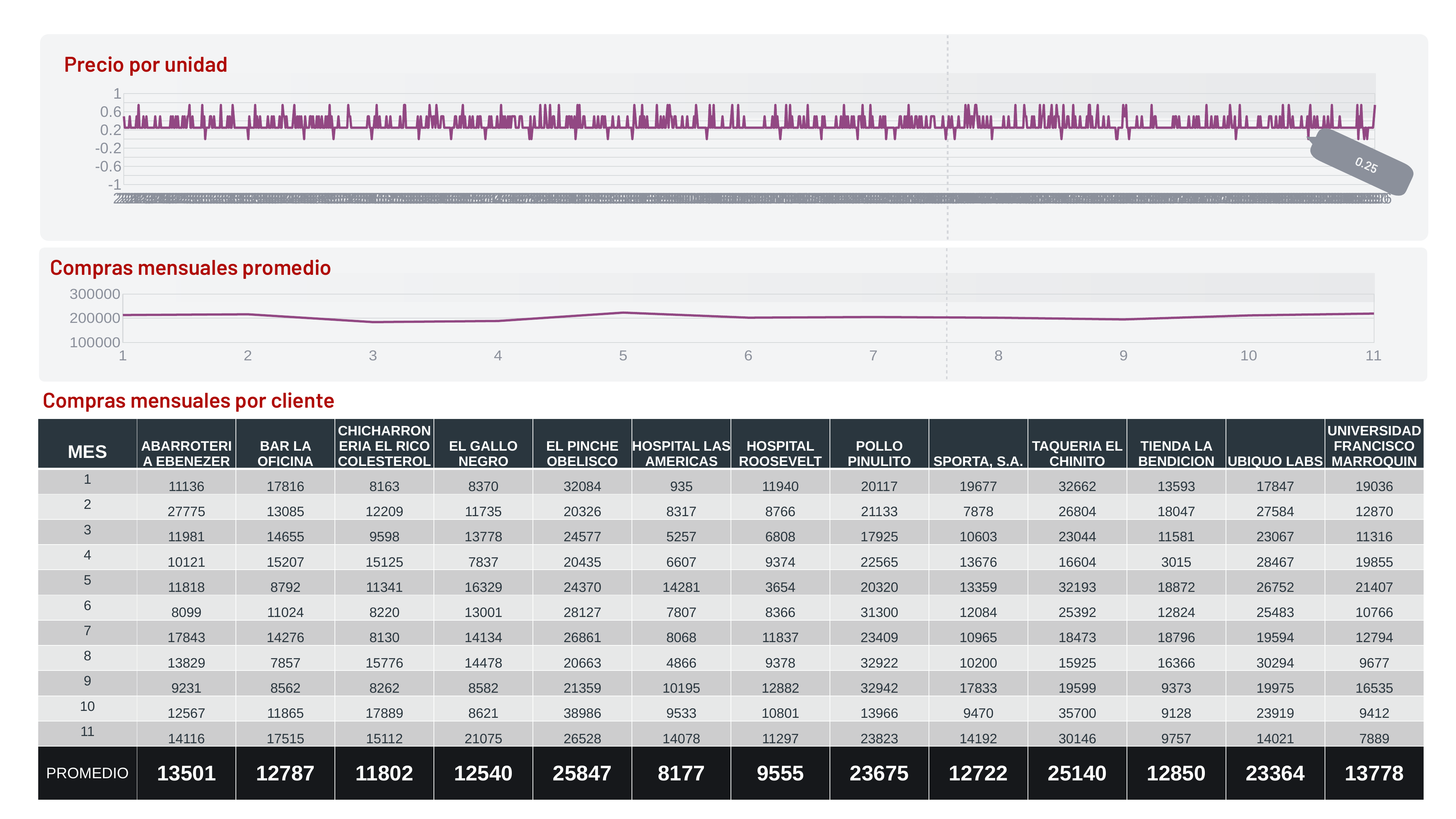

### Chart

| Category | Precio |
|---|---|
| 202 | 0.5 |
| 203 | 0.25 |
| 204 | 0.25 |
| 205 | 0.25 |
| 206 | 0.25 |
| 207 | 0.25 |
| 209 | 0.5 |
| 210 | 0.25 |
| 211 | 0.25 |
| 212 | 0.25 |
| 213 | 0.25 |
| 214 | 0.25 |
| 215 | 0.25 |
| 217 | 0.5 |
| 218 | 0.25 |
| 221 | 0.75 |
| 222 | 0.25 |
| 223 | 0.25 |
| 224 | 0.25 |
| 225 | 0.25 |
| 227 | 0.5 |
| 228 | 0.25 |
| 229 | 0.25 |
| 231 | 0.5 |
| 232 | 0.25 |
| 233 | 0.25 |
| 234 | 0.25 |
| 235 | 0.25 |
| 236 | 0.25 |
| 237 | 0.25 |
| 238 | 0.25 |
| 239 | 0.25 |
| 241 | 0.5 |
| 242 | 0.25 |
| 243 | 0.25 |
| 244 | 0.25 |
| 245 | 0.25 |
| 247 | 0.5 |
| 248 | 0.25 |
| 249 | 0.25 |
| 250 | 0.25 |
| 251 | 0.25 |
| 252 | 0.25 |
| 253 | 0.25 |
| 254 | 0.25 |
| 255 | 0.25 |
| 256 | 0.25 |
| 257 | 0.25 |
| 259 | 0.5 |
| 260 | 0.25 |
| 262 | 0.5 |
| 263 | 0.25 |
| 264 | 0.25 |
| 266 | 0.5 |
| 267 | 0.25 |
| 269 | 0.5 |
| 270 | 0.25 |
| 271 | 0.25 |
| 272 | 0.25 |
| 273 | 0.25 |
| 275 | 0.5 |
| 276 | 0.25 |
| 278 | 0.5 |
| 279 | 0.25 |
| 280 | 0.25 |
| 282 | 0.5 |
| 284 | 0.5 |
| 287 | 0.75 |
| 288 | 0.25 |
| 289 | 0.25 |
| 291 | 0.5 |
| 292 | 0.25 |
| 293 | 0.25 |
| 294 | 0.25 |
| 295 | 0.25 |
| 296 | 0.25 |
| 297 | 0.25 |
| 298 | 0.25 |
| 299 | 0.25 |
| 300 | 0.25 |
| 303 | 0.75 |
| 304 | 0.25 |
| 306 | 0.5 |
| 310 | 0.0 |
| 311 | 0.25 |
| 312 | 0.25 |
| 313 | 0.25 |
| 314 | 0.25 |
| 316 | 0.5 |
| 318 | 0.5 |
| 319 | 0.25 |
| 320 | 0.25 |
| 322 | 0.5 |
| 323 | 0.25 |
| 324 | 0.25 |
| 325 | 0.25 |
| 326 | 0.25 |
| 327 | 0.25 |
| 328 | 0.25 |
| 331 | 0.75 |
| 332 | 0.25 |
| 333 | 0.25 |
| 334 | 0.25 |
| 335 | 0.25 |
| 336 | 0.25 |
| 337 | 0.25 |
| 339 | 0.5 |
| 340 | 0.25 |
| 342 | 0.5 |
| 343 | 0.25 |
| 344 | 0.25 |
| 347 | 0.75 |
| 349 | 0.5 |
| 350 | 0.25 |
| 351 | 0.25 |
| 352 | 0.25 |
| 353 | 0.25 |
| 354 | 0.25 |
| 355 | 0.25 |
| 356 | 0.25 |
| 357 | 0.25 |
| 358 | 0.25 |
| 359 | 0.25 |
| 360 | 0.25 |
| 361 | 0.25 |
| 362 | 0.25 |
| 363 | 0.25 |
| 367 | 0.0 |
| 369 | 0.5 |
| 370 | 0.25 |
| 371 | 0.25 |
| 372 | 0.25 |
| 373 | 0.25 |
| 374 | 0.25 |
| 377 | 0.75 |
| 378 | 0.25 |
| 380 | 0.5 |
| 381 | 0.25 |
| 382 | 0.25 |
| 384 | 0.5 |
| 385 | 0.25 |
| 386 | 0.25 |
| 387 | 0.25 |
| 388 | 0.25 |
| 389 | 0.25 |
| 390 | 0.25 |
| 395 | 0.25 |
| 397 | 0.5 |
| 398 | 0.25 |
| 399 | 0.25 |
| 400 | 0.25 |
| 402 | 0.5 |
| 403 | 0.25 |
| 405 | 0.5 |
| 406 | 0.25 |
| 407 | 0.25 |
| 408 | 0.25 |
| 409 | 0.25 |
| 410 | 0.25 |
| 412 | 0.5 |
| 413 | 0.25 |
| 414 | 0.25 |
| 417 | 0.75 |
| 419 | 0.5 |
| 421 | 0.5 |
| 422 | 0.25 |
| 424 | 0.5 |
| 425 | 0.25 |
| 426 | 0.25 |
| 427 | 0.25 |
| 428 | 0.25 |
| 429 | 0.25 |
| 430 | 0.25 |
| 432 | 0.5 |
| 435 | 0.75 |
| 436 | 0.25 |
| 437 | 0.25 |
| 439 | 0.5 |
| 440 | 0.25 |
| 442 | 0.5 |
| 443 | 0.25 |
| 445 | 0.5 |
| 446 | 0.25 |
| 447 | 0.25 |
| 451 | 0.0 |
| 453 | 0.5 |
| 454 | 0.25 |
| 455 | 0.25 |
| 456 | 0.25 |
| 457 | 0.25 |
| 459 | 0.5 |
| 461 | 0.5 |
| 462 | 0.25 |
| 464 | 0.5 |
| 465 | 0.25 |
| 466 | 0.25 |
| 467 | 0.25 |
| 469 | 0.5 |
| 470 | 0.25 |
| 472 | 0.5 |
| 473 | 0.25 |
| 474 | 0.25 |
| 476 | 0.5 |
| 477 | 0.25 |
| 478 | 0.25 |
| 479 | 0.25 |
| 481 | 0.5 |
| 482 | 0.25 |
| 484 | 0.5 |
| 485 | 0.25 |
| 488 | 0.75 |
| 489 | 0.25 |
| 491 | 0.5 |
| 492 | 0.25 |
| 496 | 0.0 |
| 497 | 0.25 |
| 498 | 0.25 |
| 499 | 0.25 |
| 500 | 0.25 |
| 502 | 0.5 |
| 503 | 0.25 |
| 504 | 0.25 |
| 505 | 0.25 |
| 506 | 0.25 |
| 507 | 0.25 |
| 508 | 0.25 |
| 509 | 0.25 |
| 510 | 0.25 |
| 511 | 0.25 |
| 514 | 0.75 |
| 516 | 0.5 |
| 518 | 0.5 |
| 519 | 0.25 |
| 520 | 0.25 |
| 521 | 0.25 |
| 522 | 0.25 |
| 523 | 0.25 |
| 524 | 0.25 |
| 525 | 0.25 |
| 526 | 0.25 |
| 527 | 0.25 |
| 528 | 0.25 |
| 529 | 0.25 |
| 530 | 0.25 |
| 531 | 0.25 |
| 532 | 0.25 |
| 533 | 0.25 |
| 534 | 0.25 |
| 535 | 0.25 |
| 537 | 0.5 |
| 539 | 0.5 |
| 540 | 0.25 |
| 541 | 0.25 |
| 545 | 0.0 |
| 546 | 0.25 |
| 547 | 0.25 |
| 549 | 0.5 |
| 550 | 0.25 |
| 553 | 0.75 |
| 554 | 0.25 |
| 555 | 0.25 |
| 557 | 0.5 |
| 558 | 0.25 |
| 559 | 0.25 |
| 560 | 0.25 |
| 561 | 0.25 |
| 562 | 0.25 |
| 563 | 0.25 |
| 565 | 0.5 |
| 566 | 0.25 |
| 567 | 0.25 |
| 568 | 0.25 |
| 570 | 0.5 |
| 571 | 0.25 |
| 572 | 0.25 |
| 573 | 0.25 |
| 574 | 0.25 |
| 575 | 0.25 |
| 576 | 0.25 |
| 577 | 0.25 |
| 578 | 0.25 |
| 579 | 0.25 |
| 581 | 0.5 |
| 582 | 0.25 |
| 583 | 0.25 |
| 584 | 0.25 |
| 587 | 0.75 |
| 590 | 0.75 |
| 591 | 0.25 |
| 592 | 0.25 |
| 593 | 0.25 |
| 594 | 0.25 |
| 595 | 0.25 |
| 596 | 0.25 |
| 597 | 0.25 |
| 598 | 0.25 |
| 599 | 0.25 |
| 600 | 0.25 |
| 601 | 0.25 |
| 602 | 0.25 |
| 604 | 0.5 |
| 608 | 0.0 |
| 609 | 0.25 |
| 611 | 0.5 |
| 612 | 0.25 |
| 613 | 0.25 |
| 614 | 0.25 |
| 615 | 0.25 |
| 616 | 0.25 |
| 618 | 0.5 |
| 619 | 0.25 |
| 620 | 0.25 |
| 623 | 0.75 |
| 625 | 0.5 |
| 627 | 0.5 |
| 628 | 0.25 |
| 630 | 0.5 |
| 632 | 0.5 |
| 633 | 0.25 |
| 636 | 0.75 |
| 638 | 0.5 |
| 639 | 0.25 |
| 640 | 0.25 |
| 641 | 0.25 |
| 643 | 0.5 |
| 645 | 0.5 |
| 647 | 0.5 |
| 648 | 0.25 |
| 649 | 0.25 |
| 650 | 0.25 |
| 651 | 0.25 |
| 652 | 0.25 |
| 653 | 0.25 |
| 654 | 0.25 |
| 658 | 0.0 |
| 659 | 0.25 |
| 660 | 0.25 |
| 661 | 0.25 |
| 663 | 0.5 |
| 665 | 0.5 |
| 666 | 0.25 |
| 667 | 0.25 |
| 668 | 0.25 |
| 670 | 0.5 |
| 671 | 0.25 |
| 673 | 0.5 |
| 676 | 0.75 |
| 677 | 0.25 |
| 679 | 0.5 |
| 680 | 0.25 |
| 681 | 0.25 |
| 682 | 0.25 |
| 683 | 0.25 |
| 685 | 0.5 |
| 686 | 0.25 |
| 687 | 0.25 |
| 689 | 0.5 |
| 690 | 0.25 |
| 691 | 0.25 |
| 692 | 0.25 |
| 693 | 0.25 |
| 695 | 0.5 |
| 696 | 0.25 |
| 698 | 0.5 |
| 700 | 0.5 |
| 701 | 0.25 |
| 702 | 0.25 |
| 703 | 0.25 |
| 704 | 0.25 |
| 708 | 0.0 |
| 709 | 0.25 |
| 710 | 0.25 |
| 711 | 0.25 |
| 713 | 0.5 |
| 714 | 0.25 |
| 716 | 0.5 |
| 717 | 0.25 |
| 718 | 0.25 |
| 719 | 0.25 |
| 720 | 0.25 |
| 721 | 0.25 |
| 723 | 0.5 |
| 724 | 0.25 |
| 725 | 0.25 |
| 726 | 0.25 |
| 729 | 0.75 |
| 730 | 0.25 |
| 732 | 0.5 |
| 733 | 0.25 |
| 735 | 0.5 |
| 736 | 0.25 |
| 737 | 0.25 |
| 739 | 0.5 |
| 740 | 0.25 |
| 742 | 0.5 |
| 743 | 0.25 |
| 745 | 0.5 |
| 747 | 0.5 |
| 749 | 0.5 |
| 751 | 0.5 |
| 752 | 0.25 |
| 757 | 0.25 |
| 758 | 0.25 |
| 759 | 0.25 |
| 761 | 0.5 |
| 763 | 0.5 |
| 765 | 0.5 |
| 766 | 0.25 |
| 767 | 0.25 |
| 768 | 0.25 |
| 769 | 0.25 |
| 770 | 0.25 |
| 771 | 0.25 |
| 772 | 0.25 |
| 776 | 0.0 |
| 778 | 0.5 |
| 782 | 0.0 |
| 783 | 0.25 |
| 784 | 0.25 |
| 786 | 0.5 |
| 787 | 0.25 |
| 788 | 0.25 |
| 789 | 0.25 |
| 790 | 0.25 |
| 791 | 0.25 |
| 794 | 0.75 |
| 795 | 0.25 |
| 800 | 0.25 |
| 801 | 0.25 |
| 802 | 0.25 |
| 805 | 0.75 |
| 807 | 0.5 |
| 808 | 0.25 |
| 809 | 0.25 |
| 810 | 0.25 |
| 813 | 0.75 |
| 814 | 0.25 |
| 815 | 0.25 |
| 817 | 0.5 |
| 819 | 0.5 |
| 820 | 0.25 |
| 821 | 0.25 |
| 822 | 0.25 |
| 823 | 0.25 |
| 826 | 0.75 |
| 827 | 0.25 |
| 828 | 0.25 |
| 829 | 0.25 |
| 830 | 0.25 |
| 831 | 0.25 |
| 832 | 0.25 |
| 833 | 0.25 |
| 835 | 0.5 |
| 836 | 0.25 |
| 838 | 0.5 |
| 840 | 0.5 |
| 841 | 0.25 |
| 843 | 0.5 |
| 844 | 0.25 |
| 845 | 0.25 |
| 847 | 0.5 |
| 851 | 0.0 |
| 852 | 0.25 |
| 855 | 0.75 |
| 856 | 0.25 |
| 859 | 0.75 |
| 860 | 0.25 |
| 861 | 0.25 |
| 862 | 0.25 |
| 864 | 0.5 |
| 866 | 0.5 |
| 867 | 0.25 |
| 868 | 0.25 |
| 869 | 0.25 |
| 870 | 0.25 |
| 871 | 0.25 |
| 872 | 0.25 |
| 873 | 0.25 |
| 874 | 0.25 |
| 875 | 0.25 |
| 877 | 0.5 |
| 878 | 0.25 |
| 879 | 0.25 |
| 880 | 0.25 |
| 882 | 0.5 |
| 883 | 0.25 |
| 884 | 0.25 |
| 885 | 0.25 |
| 887 | 0.5 |
| 889 | 0.5 |
| 890 | 0.25 |
| 892 | 0.5 |
| 893 | 0.25 |
| 894 | 0.25 |
| 898 | 0.0 |
| 899 | 0.25 |
| 900 | 0.25 |
| 901 | 0.25 |
| 902 | 0.25 |
| 904 | 0.5 |
| 905 | 0.25 |
| 906 | 0.25 |
| 907 | 0.25 |
| 908 | 0.25 |
| 909 | 0.25 |
| 911 | 0.5 |
| 912 | 0.25 |
| 913 | 0.25 |
| 914 | 0.25 |
| 915 | 0.25 |
| 916 | 0.25 |
| 917 | 0.25 |
| 918 | 0.25 |
| 919 | 0.25 |
| 921 | 0.5 |
| 922 | 0.25 |
| 923 | 0.25 |
| 924 | 0.25 |
| 925 | 0.25 |
| 929 | 0.0 |
| 930 | 0.25 |
| 933 | 0.75 |
| 935 | 0.5 |
| 936 | 0.25 |
| 937 | 0.25 |
| 938 | 0.25 |
| 939 | 0.25 |
| 941 | 0.5 |
| 942 | 0.25 |
| 945 | 0.75 |
| 946 | 0.25 |
| 948 | 0.5 |
| 949 | 0.25 |
| 950 | 0.25 |
| 952 | 0.5 |
| 953 | 0.25 |
| 954 | 0.25 |
| 955 | 0.25 |
| 956 | 0.25 |
| 957 | 0.25 |
| 958 | 0.25 |
| 959 | 0.25 |
| 960 | 0.25 |
| 961 | 0.25 |
| 964 | 0.75 |
| 965 | 0.25 |
| 966 | 0.25 |
| 967 | 0.25 |
| 969 | 0.5 |
| 970 | 0.25 |
| 971 | 0.25 |
| 973 | 0.5 |
| 974 | 0.25 |
| 975 | 0.25 |
| 977 | 0.5 |
| 980 | 0.75 |
| 981 | 0.25 |
| 984 | 0.75 |
| 986 | 0.5 |
| 988 | 0.5 |
| 989 | 0.25 |
| 990 | 0.25 |
| 992 | 0.5 |
| 994 | 0.5 |
| 995 | 0.25 |
| 996 | 0.25 |
| 997 | 0.25 |
| 998 | 0.25 |
| 999 | 0.25 |
| 1000 | 0.25 |
| 1002 | 0.5 |
| 1003 | 0.25 |
| 1004 | 0.25 |
| 1005 | 0.25 |
| 1006 | 0.25 |
| 1008 | 0.5 |
| 1009 | 0.25 |
| 1010 | 0.25 |
| 1011 | 0.25 |
| 1012 | 0.25 |
| 1013 | 0.25 |
| 1014 | 0.25 |
| 1016 | 0.5 |
| 1017 | 0.25 |
| 1020 | 0.75 |
| 1022 | 0.5 |
| 1023 | 0.25 |
| 1024 | 0.25 |
| 1025 | 0.25 |
| 1026 | 0.25 |
| 1027 | 0.25 |
| 1028 | 0.25 |
| 1029 | 0.25 |
| 1030 | 0.25 |
| 1031 | 0.25 |
| 1035 | 0.0 |
| 1036 | 0.25 |
| 1037 | 0.25 |
| 1040 | 0.75 |
| 1041 | 0.25 |
| 1043 | 0.5 |
| 1044 | 0.25 |
| 1047 | 0.75 |
| 1048 | 0.25 |
| 1049 | 0.25 |
| 1050 | 0.25 |
| 1051 | 0.25 |
| 1052 | 0.25 |
| 1053 | 0.25 |
| 1054 | 0.25 |
| 1055 | 0.25 |
| 1057 | 0.5 |
| 1058 | 0.25 |
| 1059 | 0.25 |
| 1060 | 0.25 |
| 1061 | 0.25 |
| 1062 | 0.25 |
| 1063 | 0.25 |
| 1064 | 0.25 |
| 1065 | 0.25 |
| 1067 | 0.5 |
| 1070 | 0.75 |
| 1071 | 0.25 |
| 1072 | 0.25 |
| 1073 | 0.25 |
| 1074 | 0.25 |
| 1075 | 0.25 |
| 1078 | 0.75 |
| 1079 | 0.25 |
| 1080 | 0.25 |
| 1081 | 0.25 |
| 1082 | 0.25 |
| 1083 | 0.25 |
| 1085 | 0.5 |
| 1086 | 0.25 |
| 1087 | 0.25 |
| 1088 | 0.25 |
| 1089 | 0.25 |
| 1090 | 0.25 |
| 1091 | 0.25 |
| 1092 | 0.25 |
| 1093 | 0.25 |
| 1094 | 0.25 |
| 1095 | 0.25 |
| 1096 | 0.25 |
| 1097 | 0.25 |
| 1098 | 0.25 |
| 1099 | 0.25 |
| 1100 | 0.25 |
| 1101 | 0.25 |
| 1102 | 0.25 |
| 1103 | 0.25 |
| 1104 | 0.25 |
| 1105 | 0.25 |
| 1107 | 0.5 |
| 1108 | 0.25 |
| 1109 | 0.25 |
| 1110 | 0.25 |
| 1111 | 0.25 |
| 1112 | 0.25 |
| 1113 | 0.25 |
| 1114 | 0.25 |
| 1116 | 0.5 |
| 1117 | 0.25 |
| 1118 | 0.25 |
| 1121 | 0.75 |
| 1122 | 0.25 |
| 1124 | 0.5 |
| 1125 | 0.25 |
| 1126 | 0.25 |
| 1130 | 0.0 |
| 1131 | 0.25 |
| 1132 | 0.25 |
| 1133 | 0.25 |
| 1134 | 0.25 |
| 1135 | 0.25 |
| 1138 | 0.75 |
| 1139 | 0.25 |
| 1140 | 0.25 |
| 1141 | 0.25 |
| 1144 | 0.75 |
| 1145 | 0.25 |
| 1147 | 0.5 |
| 1148 | 0.25 |
| 1149 | 0.25 |
| 1150 | 0.25 |
| 1151 | 0.25 |
| 1152 | 0.25 |
| 1153 | 0.25 |
| 1155 | 0.5 |
| 1161 | 0.5 |
| 1162 | 0.25 |
| 1163 | 0.25 |
| 1164 | 0.25 |
| 1166 | 0.5 |
| 1167 | 0.25 |
| 1168 | 0.25 |
| 1169 | 0.25 |
| 1172 | 0.75 |
| 1173 | 0.25 |
| 1174 | 0.25 |
| 1175 | 0.25 |
| 1176 | 0.25 |
| 1177 | 0.25 |
| 1178 | 0.25 |
| 1180 | 0.5 |
| 1181 | 0.25 |
| 1183 | 0.5 |
| 1184 | 0.25 |
| 1185 | 0.25 |
| 1186 | 0.25 |
| 1187 | 0.25 |
| 1191 | 0.0 |
| 1193 | 0.5 |
| 1194 | 0.25 |
| 1196 | 0.5 |
| 1197 | 0.25 |
| 1198 | 0.25 |
| 1199 | 0.25 |
| 1200 | 0.25 |
| 1201 | 0.25 |
| 1202 | 0.25 |
| 1203 | 0.25 |
| 1204 | 0.25 |
| 1205 | 0.25 |
| 1206 | 0.25 |
| 1207 | 0.25 |
| 1209 | 0.5 |
| 1210 | 0.25 |
| 1211 | 0.25 |
| 1212 | 0.25 |
| 1213 | 0.25 |
| 1219 | 0.5 |
| 1220 | 0.25 |
| 1221 | 0.25 |
| 1224 | 0.75 |
| 1225 | 0.25 |
| 1227 | 0.5 |
| 1228 | 0.25 |
| 1230 | 0.5 |
| 1231 | 0.25 |
| 1232 | 0.25 |
| 1233 | 0.25 |
| 1235 | 0.5 |
| 1236 | 0.25 |
| 1238 | 0.5 |
| 1239 | 0.25 |
| 1240 | 0.25 |
| 1241 | 0.25 |
| 1245 | 0.0 |
| 1247 | 0.5 |
| 1249 | 0.5 |
| 1251 | 0.5 |
| 1252 | 0.25 |
| 1255 | 0.75 |
| 1256 | 0.25 |
| 1258 | 0.5 |
| 1259 | 0.25 |
| 1260 | 0.25 |
| 1261 | 0.25 |
| 1262 | 0.25 |
| 1263 | 0.25 |
| 1266 | 0.75 |
| 1267 | 0.25 |
| 1269 | 0.5 |
| 1270 | 0.25 |
| 1271 | 0.25 |
| 1272 | 0.25 |
| 1273 | 0.25 |
| 1274 | 0.25 |
| 1275 | 0.25 |
| 1276 | 0.25 |
| 1278 | 0.5 |
| 1279 | 0.25 |
| 1280 | 0.25 |
| 1282 | 0.5 |
| 1283 | 0.25 |
| 1285 | 0.5 |
| 1289 | 0.0 |
| 1290 | 0.25 |
| 1291 | 0.25 |
| 1292 | 0.25 |
| 1293 | 0.25 |
| 1294 | 0.25 |
| 1295 | 0.25 |
| 1296 | 0.25 |
| 1297 | 0.25 |
| 1301 | 0.0 |
| 1302 | 0.25 |
| 1303 | 0.25 |
| 1304 | 0.25 |
| 1305 | 0.25 |
| 1307 | 0.5 |
| 1309 | 0.5 |
| 1310 | 0.25 |
| 1311 | 0.25 |
| 1312 | 0.25 |
| 1314 | 0.5 |
| 1315 | 0.25 |
| 1317 | 0.5 |
| 1318 | 0.25 |
| 1321 | 0.75 |
| 1322 | 0.25 |
| 1323 | 0.25 |
| 1325 | 0.5 |
| 1326 | 0.25 |
| 1327 | 0.25 |
| 1328 | 0.25 |
| 1330 | 0.5 |
| 1332 | 0.5 |
| 1333 | 0.25 |
| 1334 | 0.25 |
| 1336 | 0.5 |
| 1337 | 0.25 |
| 1339 | 0.5 |
| 1340 | 0.25 |
| 1341 | 0.25 |
| 1342 | 0.25 |
| 1343 | 0.25 |
| 1345 | 0.5 |
| 1346 | 0.25 |
| 1347 | 0.25 |
| 1348 | 0.25 |
| 1349 | 0.25 |
| 1351 | 0.5 |
| 1353 | 0.5 |
| 1355 | 0.5 |
| 1361 | 0.5 |
| 1362 | 0.25 |
| 1363 | 0.25 |
| 1364 | 0.25 |
| 1365 | 0.25 |
| 1366 | 0.25 |
| 1367 | 0.25 |
| 1368 | 0.25 |
| 1369 | 0.25 |
| 1371 | 0.5 |
| 1372 | 0.25 |
| 1373 | 0.25 |
| 1377 | 0.0 |
| 1378 | 0.25 |
| 1379 | 0.25 |
| 1381 | 0.5 |
| 1382 | 0.25 |
| 1383 | 0.25 |
| 1385 | 0.5 |
| 1386 | 0.25 |
| 1387 | 0.25 |
| 1391 | 0.0 |
| 1392 | 0.25 |
| 1393 | 0.25 |
| 1394 | 0.25 |
| 1396 | 0.5 |
| 1397 | 0.25 |
| 1398 | 0.25 |
| 1399 | 0.25 |
| 1400 | 0.25 |
| 1401 | 0.25 |
| 1402 | 0.25 |
| 1405 | 0.75 |
| 1407 | 0.5 |
| 1408 | 0.25 |
| 1411 | 0.75 |
| 1413 | 0.5 |
| 1414 | 0.25 |
| 1416 | 0.5 |
| 1418 | 0.5 |
| 1419 | 0.25 |
| 1421 | 0.5 |
| 1424 | 0.75 |
| 1427 | 0.75 |
| 1429 | 0.5 |
| 1430 | 0.25 |
| 1432 | 0.5 |
| 1433 | 0.25 |
| 1434 | 0.25 |
| 1435 | 0.25 |
| 1437 | 0.5 |
| 1438 | 0.25 |
| 1439 | 0.25 |
| 1440 | 0.25 |
| 1442 | 0.5 |
| 1443 | 0.25 |
| 1444 | 0.25 |
| 1445 | 0.25 |
| 1447 | 0.5 |
| 1451 | 0.0 |
| 1452 | 0.25 |
| 1453 | 0.25 |
| 1454 | 0.25 |
| 1455 | 0.25 |
| 1456 | 0.25 |
| 1457 | 0.25 |
| 1458 | 0.25 |
| 1459 | 0.25 |
| 1460 | 0.25 |
| 1461 | 0.25 |
| 1462 | 0.25 |
| 1464 | 0.5 |
| 1465 | 0.25 |
| 1466 | 0.25 |
| 1467 | 0.25 |
| 1468 | 0.25 |
| 1470 | 0.5 |
| 1471 | 0.25 |
| 1472 | 0.25 |
| 1473 | 0.25 |
| 1474 | 0.25 |
| 1475 | 0.25 |
| 1476 | 0.25 |
| 1479 | 0.75 |
| 1480 | 0.25 |
| 1481 | 0.25 |
| 1482 | 0.25 |
| 1483 | 0.25 |
| 1484 | 0.25 |
| 1485 | 0.25 |
| 1486 | 0.25 |
| 1487 | 0.25 |
| 1490 | 0.75 |
| 1492 | 0.5 |
| 1494 | 0.5 |
| 1495 | 0.25 |
| 1496 | 0.25 |
| 1497 | 0.25 |
| 1498 | 0.25 |
| 1499 | 0.25 |
| 1501 | 0.5 |
| 1502 | 0.25 |
| 1504 | 0.5 |
| 1505 | 0.25 |
| 1506 | 0.25 |
| 1507 | 0.25 |
| 1508 | 0.25 |
| 1509 | 0.25 |
| 1512 | 0.75 |
| 1513 | 0.25 |
| 1515 | 0.5 |
| 1517 | 0.5 |
| 1520 | 0.75 |
| 1521 | 0.25 |
| 1522 | 0.25 |
| 1523 | 0.25 |
| 1524 | 0.25 |
| 1526 | 0.5 |
| 1527 | 0.25 |
| 1529 | 0.5 |
| 1532 | 0.75 |
| 1533 | 0.25 |
| 1534 | 0.25 |
| 1536 | 0.5 |
| 1537 | 0.25 |
| 1540 | 0.75 |
| 1542 | 0.5 |
| 1544 | 0.5 |
| 1545 | 0.25 |
| 1546 | 0.25 |
| 1550 | 0.0 |
| 1551 | 0.25 |
| 1554 | 0.75 |
| 1555 | 0.25 |
| 1556 | 0.25 |
| 1557 | 0.25 |
| 1559 | 0.5 |
| 1561 | 0.5 |
| 1562 | 0.25 |
| 1563 | 0.25 |
| 1564 | 0.25 |
| 1565 | 0.25 |
| 1568 | 0.75 |
| 1569 | 0.25 |
| 1571 | 0.5 |
| 1572 | 0.25 |
| 1573 | 0.25 |
| 1574 | 0.25 |
| 1575 | 0.25 |
| 1577 | 0.5 |
| 1578 | 0.25 |
| 1579 | 0.25 |
| 1580 | 0.25 |
| 1581 | 0.25 |
| 1582 | 0.25 |
| 1583 | 0.25 |
| 1585 | 0.5 |
| 1586 | 0.25 |
| 1589 | 0.75 |
| 1592 | 0.75 |
| 1593 | 0.25 |
| 1595 | 0.5 |
| 1596 | 0.25 |
| 1597 | 0.25 |
| 1598 | 0.25 |
| 1599 | 0.25 |
| 1601 | 0.5 |
| 1604 | 0.75 |
| 1605 | 0.25 |
| 1606 | 0.25 |
| 1607 | 0.25 |
| 1608 | 0.25 |
| 1613 | 0.25 |
| 1615 | 0.5 |
| 1616 | 0.25 |
| 1617 | 0.25 |
| 1618 | 0.25 |
| 1619 | 0.25 |
| 1621 | 0.5 |
| 1622 | 0.25 |
| 1623 | 0.25 |
| 1624 | 0.25 |
| 1625 | 0.25 |
| 1626 | 0.25 |
| 1627 | 0.25 |
| 1628 | 0.25 |
| 1632 | 0.0 |
| 1636 | 0.0 |
| 1637 | 0.25 |
| 1638 | 0.25 |
| 1639 | 0.25 |
| 1640 | 0.25 |
| 1641 | 0.25 |
| 1644 | 0.75 |
| 1646 | 0.5 |
| 1648 | 0.5 |
| 1651 | 0.75 |
| 1652 | 0.25 |
| 1653 | 0.25 |
| 1657 | 0.0 |
| 1658 | 0.25 |
| 1659 | 0.25 |
| 1660 | 0.25 |
| 1661 | 0.25 |
| 1662 | 0.25 |
| 1663 | 0.25 |
| 1664 | 0.25 |
| 1666 | 0.5 |
| 1667 | 0.25 |
| 1668 | 0.25 |
| 1669 | 0.25 |
| 1670 | 0.25 |
| 1672 | 0.5 |
| 1673 | 0.25 |
| 1674 | 0.25 |
| 1679 | 0.25 |
| 1680 | 0.25 |
| 1681 | 0.25 |
| 1682 | 0.25 |
| 1683 | 0.25 |
| 1684 | 0.25 |
| 1685 | 0.25 |
| 1688 | 0.75 |
| 1689 | 0.25 |
| 1690 | 0.25 |
| 1692 | 0.5 |
| 1694 | 0.5 |
| 1695 | 0.25 |
| 1696 | 0.25 |
| 1697 | 0.25 |
| 1698 | 0.25 |
| 1699 | 0.25 |
| 1700 | 0.25 |
| 1701 | 0.25 |
| 1702 | 0.25 |
| 1703 | 0.25 |
| 1704 | 0.25 |
| 1705 | 0.25 |
| 1706 | 0.25 |
| 1707 | 0.25 |
| 1708 | 0.25 |
| 1709 | 0.25 |
| 1710 | 0.25 |
| 1711 | 0.25 |
| 1713 | 0.5 |
| 1714 | 0.25 |
| 1716 | 0.5 |
| 1718 | 0.5 |
| 1719 | 0.25 |
| 1720 | 0.25 |
| 1722 | 0.5 |
| 1723 | 0.25 |
| 1724 | 0.25 |
| 1725 | 0.25 |
| 1726 | 0.25 |
| 1727 | 0.25 |
| 1728 | 0.25 |
| 1729 | 0.25 |
| 1730 | 0.25 |
| 1731 | 0.25 |
| 1733 | 0.5 |
| 1734 | 0.25 |
| 1735 | 0.25 |
| 1736 | 0.25 |
| 1737 | 0.25 |
| 1739 | 0.5 |
| 1740 | 0.25 |
| 1741 | 0.25 |
| 1743 | 0.5 |
| 1748 | 0.25 |
| 1750 | 0.5 |
| 1751 | 0.25 |
| 1752 | 0.25 |
| 1753 | 0.25 |
| 1754 | 0.25 |
| 1755 | 0.25 |
| 1756 | 0.25 |
| 1757 | 0.25 |
| 1760 | 0.75 |
| 1761 | 0.25 |
| 1762 | 0.25 |
| 1763 | 0.25 |
| 1764 | 0.25 |
| 1766 | 0.5 |
| 1767 | 0.25 |
| 1768 | 0.25 |
| 1769 | 0.25 |
| 1771 | 0.5 |
| 1772 | 0.25 |
| 1774 | 0.5 |
| 1775 | 0.25 |
| 1776 | 0.25 |
| 1777 | 0.25 |
| 1778 | 0.25 |
| 1779 | 0.25 |
| 1780 | 0.25 |
| 1782 | 0.5 |
| 1783 | 0.25 |
| 1784 | 0.25 |
| 1785 | 0.25 |
| 1787 | 0.5 |
| 1788 | 0.25 |
| 1791 | 0.75 |
| 1793 | 0.5 |
| 1794 | 0.25 |
| 1795 | 0.25 |
| 1796 | 0.25 |
| 1798 | 0.5 |
| 1802 | 0.0 |
| 1803 | 0.25 |
| 1804 | 0.25 |
| 1805 | 0.25 |
| 1808 | 0.75 |
| 1809 | 0.25 |
| 1810 | 0.25 |
| 1811 | 0.25 |
| 1812 | 0.25 |
| 1813 | 0.25 |
| 1814 | 0.25 |
| 1816 | 0.5 |
| 1817 | 0.25 |
| 1818 | 0.25 |
| 1819 | 0.25 |
| 1820 | 0.25 |
| 1821 | 0.25 |
| 1822 | 0.25 |
| 1823 | 0.25 |
| 1824 | 0.25 |
| 1825 | 0.25 |
| 1826 | 0.25 |
| 1827 | 0.25 |
| 1829 | 0.5 |
| 1830 | 0.25 |
| 1832 | 0.5 |
| 1833 | 0.25 |
| 1834 | 0.25 |
| 1835 | 0.25 |
| 1836 | 0.25 |
| 1837 | 0.25 |
| 1838 | 0.25 |
| 1839 | 0.25 |
| 1840 | 0.25 |
| 1842 | 0.5 |
| 1844 | 0.5 |
| 1846 | 0.5 |
| 1847 | 0.25 |
| 1848 | 0.25 |
| 1849 | 0.25 |
| 1850 | 0.25 |
| 1852 | 0.5 |
| 1853 | 0.25 |
| 1854 | 0.25 |
| 1855 | 0.25 |
| 1857 | 0.5 |
| 1858 | 0.25 |
| 1859 | 0.25 |
| 1862 | 0.75 |
| 1863 | 0.25 |
| 1864 | 0.25 |
| 1865 | 0.25 |
| 1866 | 0.25 |
| 1867 | 0.25 |
| 1870 | 0.75 |
| 1872 | 0.5 |
| 1873 | 0.25 |
| 1874 | 0.25 |
| 1876 | 0.5 |
| 1877 | 0.25 |
| 1878 | 0.25 |
| 1879 | 0.25 |
| 1880 | 0.25 |
| 1881 | 0.25 |
| 1882 | 0.25 |
| 1883 | 0.25 |
| 1884 | 0.25 |
| 1886 | 0.5 |
| 1887 | 0.25 |
| 1888 | 0.25 |
| 1889 | 0.25 |
| 1890 | 0.25 |
| 1891 | 0.25 |
| 1893 | 0.5 |
| 1897 | 0.0 |
| 1899 | 0.5 |
| 1902 | 0.75 |
| 1903 | 0.25 |
| 1904 | 0.25 |
| 1905 | 0.25 |
| 1907 | 0.5 |
| 1908 | 0.25 |
| 1909 | 0.25 |
| 1911 | 0.5 |
| 1912 | 0.25 |
| 1913 | 0.25 |
| 1914 | 0.25 |
| 1915 | 0.25 |
| 1916 | 0.25 |
| 1917 | 0.25 |
| 1919 | 0.5 |
| 1920 | 0.25 |
| 1921 | 0.25 |
| 1926 | 0.25 |
| 1928 | 0.5 |
| 1929 | 0.25 |
| 1930 | 0.25 |
| 1931 | 0.25 |
| 1934 | 0.75 |
| 1935 | 0.25 |
| 1936 | 0.25 |
| 1937 | 0.25 |
| 1938 | 0.25 |
| 1939 | 0.25 |
| 1940 | 0.25 |
| 1941 | 0.25 |
| 1943 | 0.5 |
| 1944 | 0.25 |
| 1945 | 0.25 |
| 1946 | 0.25 |
| 1947 | 0.25 |
| 1948 | 0.25 |
| 1949 | 0.25 |
| 1950 | 0.25 |
| 1951 | 0.25 |
| 1952 | 0.25 |
| 1953 | 0.25 |
| 1954 | 0.25 |
| 1955 | 0.25 |
| 1956 | 0.25 |
| 1957 | 0.25 |
| 1958 | 0.25 |
| 1959 | 0.25 |
| 1960 | 0.25 |
| 1963 | 0.75 |
| 1967 | 0.0 |
| 1969 | 0.5 |
| 1970 | 0.25 |
| 1973 | 0.75 |
| 1974 | 0.25 |
| 1975 | 0.25 |
| 1979 | 0.0 |
| 1980 | 0.25 |
| 1981 | 0.25 |
| 1985 | 0.0 |
| 1986 | 0.25 |
| 1987 | 0.25 |
| 1988 | 0.25 |
| 1989 | 0.25 |
| 1990 | 0.25 |
| 1991 | 0.25 |
| 1993 | 0.5 |
| 1996 | 0.75 |
0.25
Precio por unidad

### Chart

| Category | Ventas |
|---|---|
| 1 | 213376.0 |
| 2 | 216529.0 |
| 3 | 184190.0 |
| 4 | 188888.0 |
| 5 | 223488.0 |
| 6 | 202493.0 |
| 7 | 205180.0 |
| 8 | 202231.0 |
| 9 | 195330.0 |
| 10 | 211857.0 |
| 11 | 219549.0 |
Compras mensuales promedio
Compras mensuales por cliente
| MES | ABARROTERIA EBENEZER | BAR LA OFICINA | CHICHARRONERIA EL RICO COLESTEROL | EL GALLO NEGRO | EL PINCHE OBELISCO | HOSPITAL LAS AMERICAS | HOSPITAL ROOSEVELT | POLLO PINULITO | SPORTA, S.A. | TAQUERIA EL CHINITO | TIENDA LA BENDICION | UBIQUO LABS | UNIVERSIDAD FRANCISCO MARROQUIN |
| --- | --- | --- | --- | --- | --- | --- | --- | --- | --- | --- | --- | --- | --- |
| 1 | 11136 | 17816 | 8163 | 8370 | 32084 | 935 | 11940 | 20117 | 19677 | 32662 | 13593 | 17847 | 19036 |
| 2 | 27775 | 13085 | 12209 | 11735 | 20326 | 8317 | 8766 | 21133 | 7878 | 26804 | 18047 | 27584 | 12870 |
| 3 | 11981 | 14655 | 9598 | 13778 | 24577 | 5257 | 6808 | 17925 | 10603 | 23044 | 11581 | 23067 | 11316 |
| 4 | 10121 | 15207 | 15125 | 7837 | 20435 | 6607 | 9374 | 22565 | 13676 | 16604 | 3015 | 28467 | 19855 |
| 5 | 11818 | 8792 | 11341 | 16329 | 24370 | 14281 | 3654 | 20320 | 13359 | 32193 | 18872 | 26752 | 21407 |
| 6 | 8099 | 11024 | 8220 | 13001 | 28127 | 7807 | 8366 | 31300 | 12084 | 25392 | 12824 | 25483 | 10766 |
| 7 | 17843 | 14276 | 8130 | 14134 | 26861 | 8068 | 11837 | 23409 | 10965 | 18473 | 18796 | 19594 | 12794 |
| 8 | 13829 | 7857 | 15776 | 14478 | 20663 | 4866 | 9378 | 32922 | 10200 | 15925 | 16366 | 30294 | 9677 |
| 9 | 9231 | 8562 | 8262 | 8582 | 21359 | 10195 | 12882 | 32942 | 17833 | 19599 | 9373 | 19975 | 16535 |
| 10 | 12567 | 11865 | 17889 | 8621 | 38986 | 9533 | 10801 | 13966 | 9470 | 35700 | 9128 | 23919 | 9412 |
| 11 | 14116 | 17515 | 15112 | 21075 | 26528 | 14078 | 11297 | 23823 | 14192 | 30146 | 9757 | 14021 | 7889 |
| PROMEDIO | 13501 | 12787 | 11802 | 12540 | 25847 | 8177 | 9555 | 23675 | 12722 | 25140 | 12850 | 23364 | 13778 |